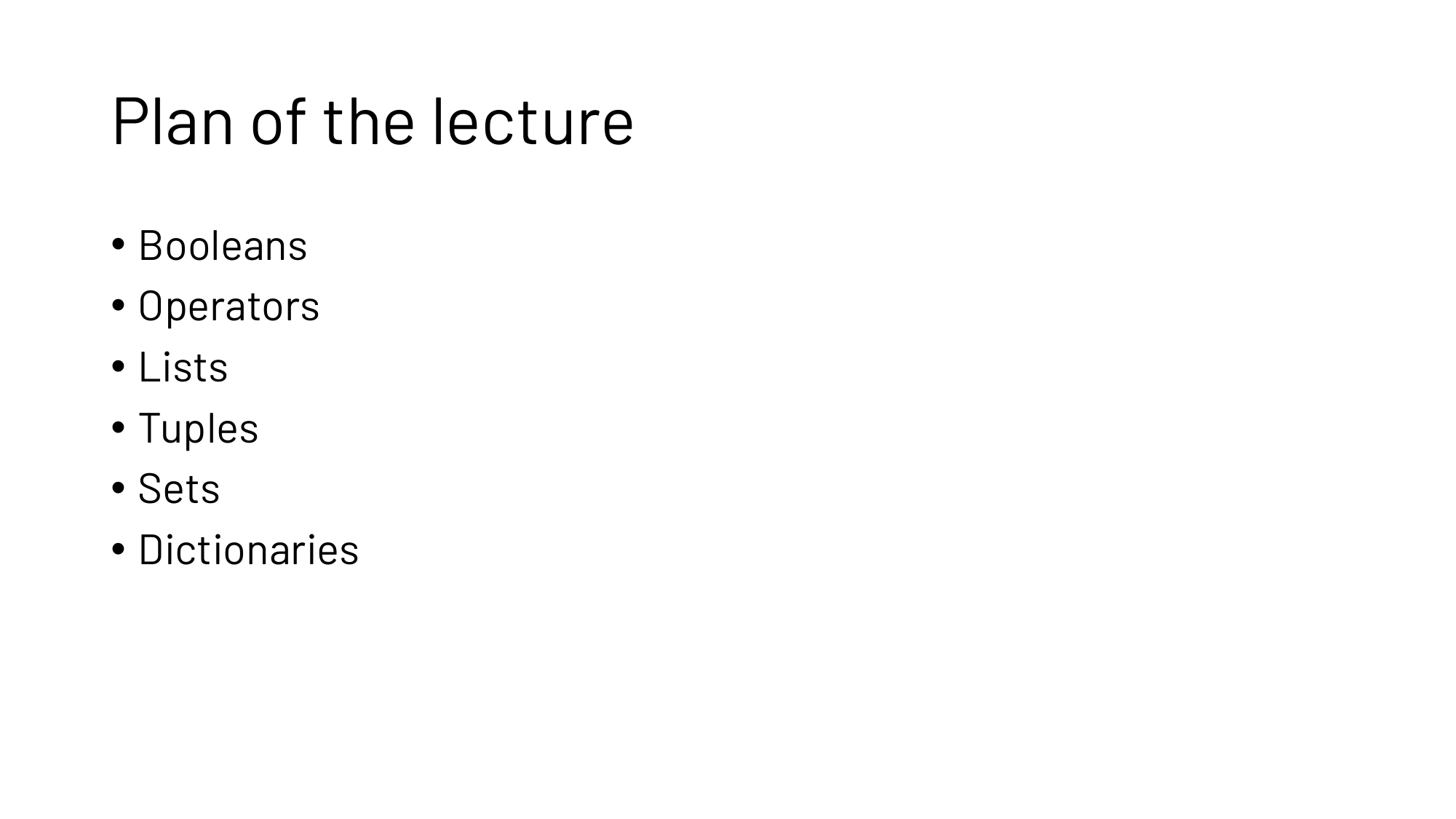

# Plan of the lecture
Booleans
Operators
Lists
Tuples
Sets
Dictionaries